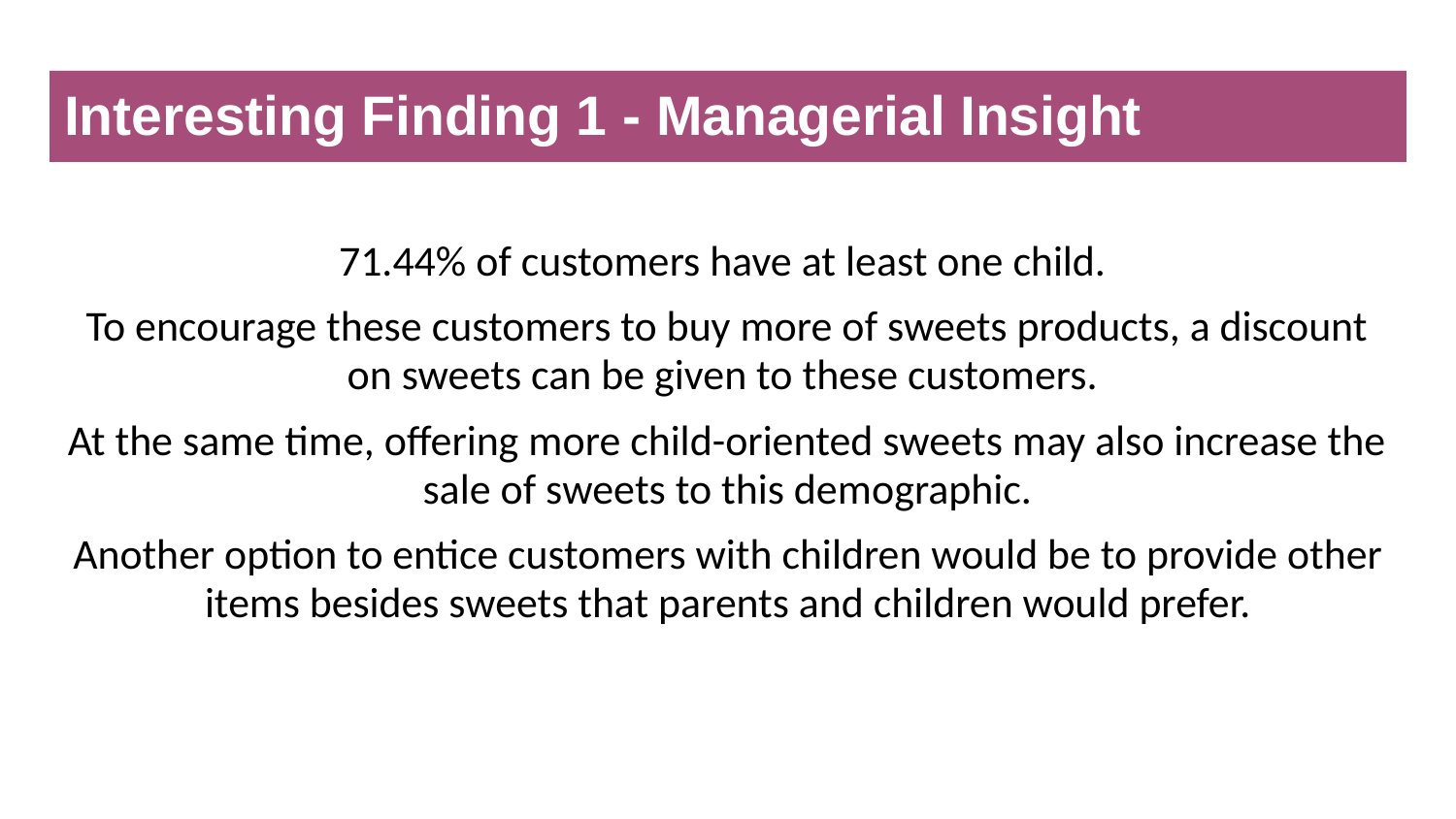

# Interesting Finding 1 - Managerial Insight
71.44% of customers have at least one child.
To encourage these customers to buy more of sweets products, a discount on sweets can be given to these customers.
At the same time, offering more child-oriented sweets may also increase the sale of sweets to this demographic.
Another option to entice customers with children would be to provide other items besides sweets that parents and children would prefer.